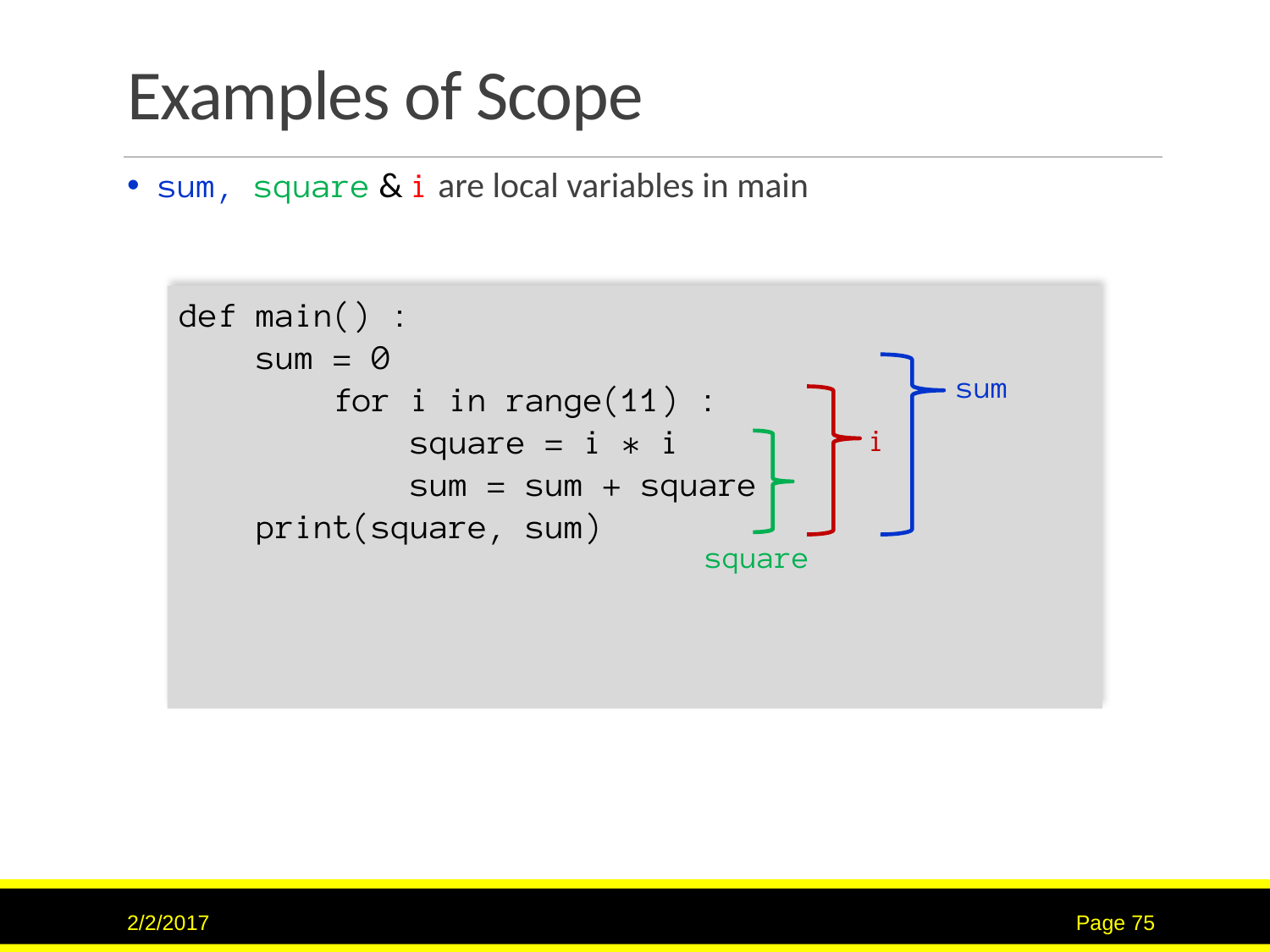

# Examples of Scope
sum, square & i are local variables in main

def main() :
    sum = 0
        for i in range(11) :
            square = i * i
            sum = sum + square
    print(square, sum)

sum

i

square
2/2/2017
Page 75